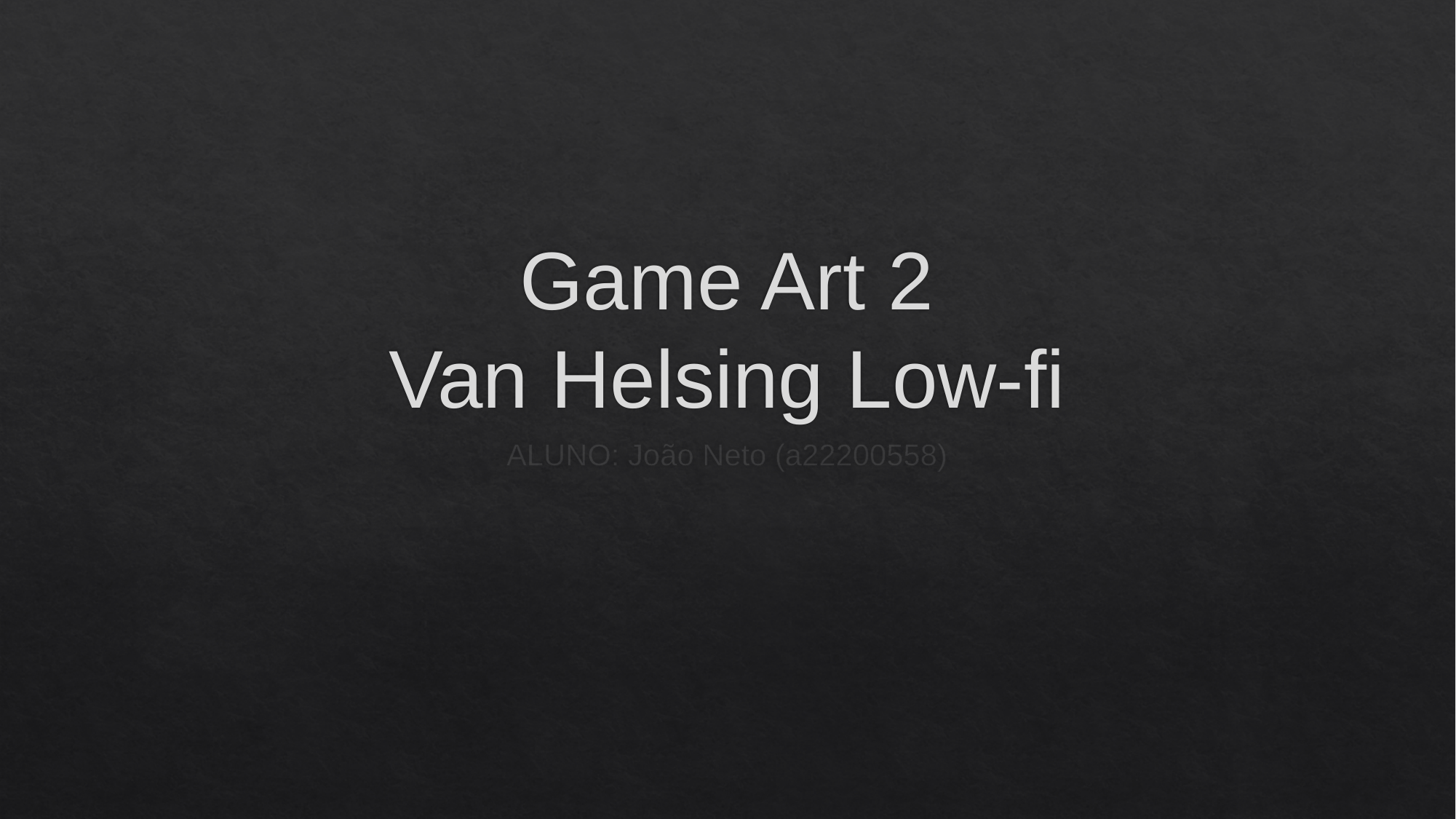

# Game Art 2 Van Helsing Low-fi
ALUNO: João Neto (a22200558)